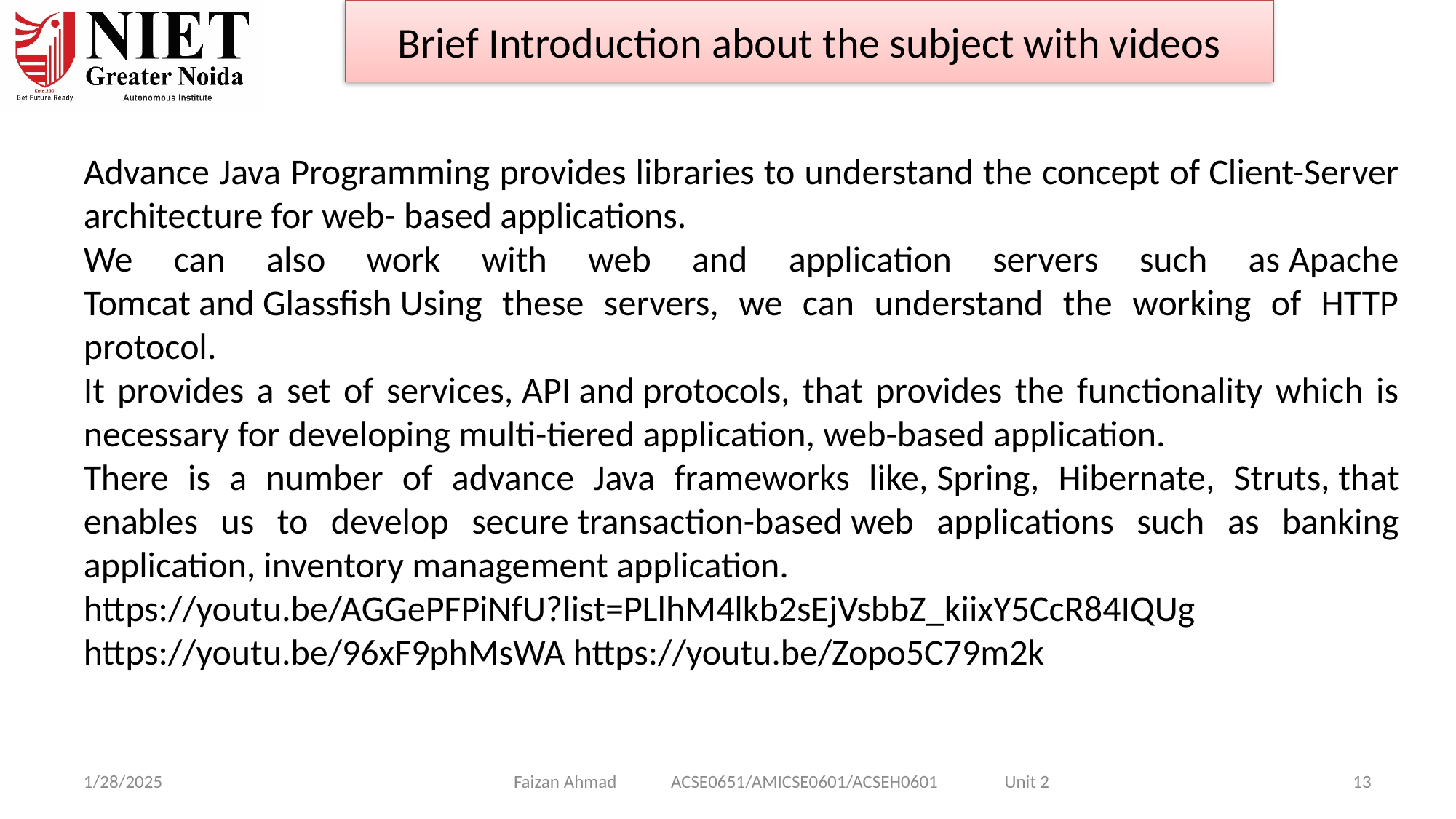

Brief Introduction about the subject with videos
Advance Java Programming provides libraries to understand the concept of Client-Server architecture for web- based applications.
We can also work with web and application servers such as Apache Tomcat and Glassfish Using these servers, we can understand the working of HTTP protocol.
It provides a set of services, API and protocols, that provides the functionality which is necessary for developing multi-tiered application, web-based application.
There is a number of advance Java frameworks like, Spring, Hibernate, Struts, that enables us to develop secure transaction-based web applications such as banking application, inventory management application.
https://youtu.be/AGGePFPiNfU?list=PLlhM4lkb2sEjVsbbZ_kiixY5CcR84IQUg https://youtu.be/96xF9phMsWA https://youtu.be/Zopo5C79m2k

Faizan Ahmad             ACSE0651/AMICSE0601/ACSEH0601                Unit 2
1/28/2025
13